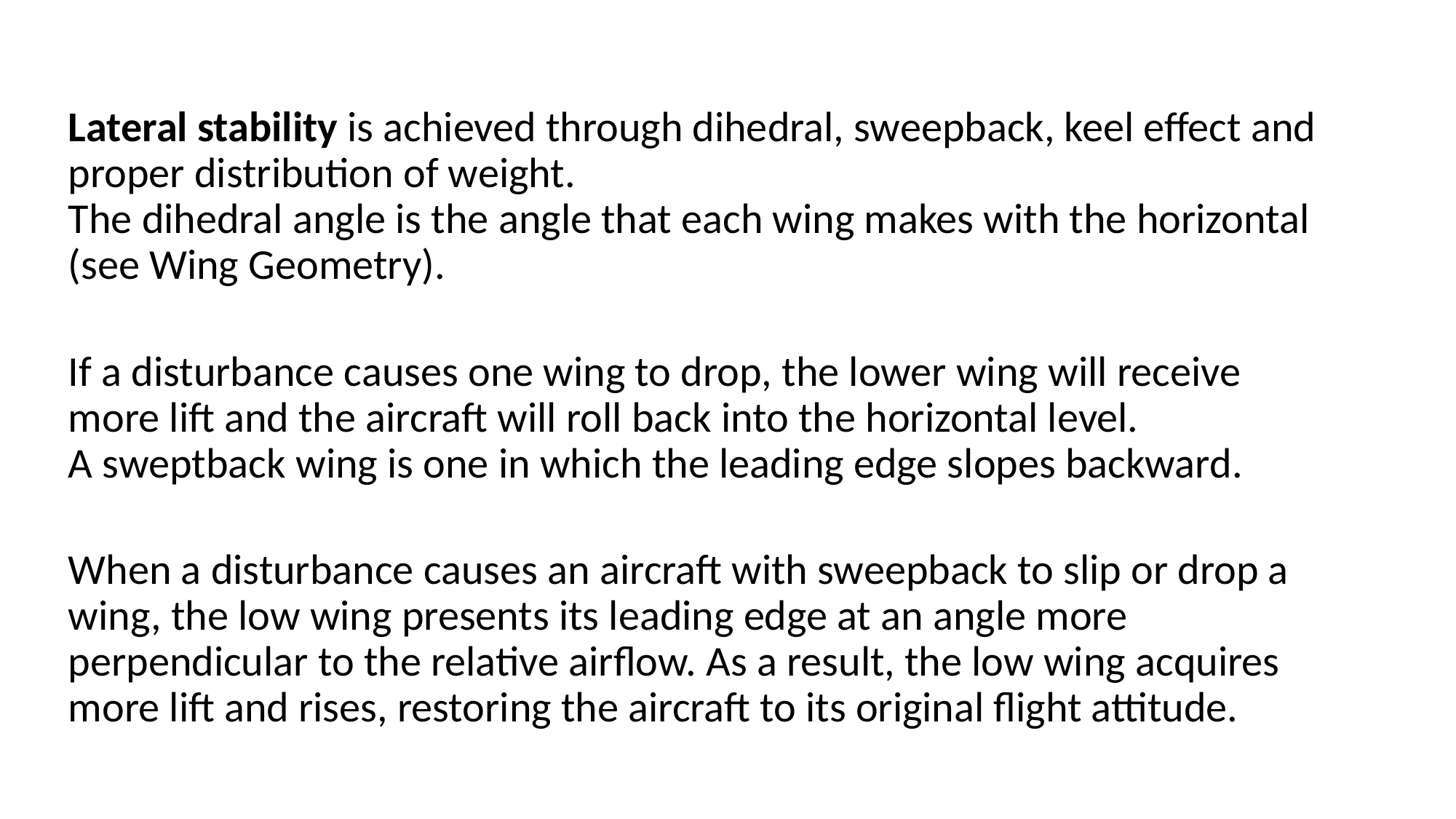

Lateral stability is achieved through dihedral, sweepback, keel effect and proper distribution of weight.
The dihedral angle is the angle that each wing makes with the horizontal (see Wing Geometry).
If a disturbance causes one wing to drop, the lower wing will receive more lift and the aircraft will roll back into the horizontal level.
A sweptback wing is one in which the leading edge slopes backward.
When a disturbance causes an aircraft with sweepback to slip or drop a wing, the low wing presents its leading edge at an angle more perpendicular to the relative airflow. As a result, the low wing acquires more lift and rises, restoring the aircraft to its original flight attitude.